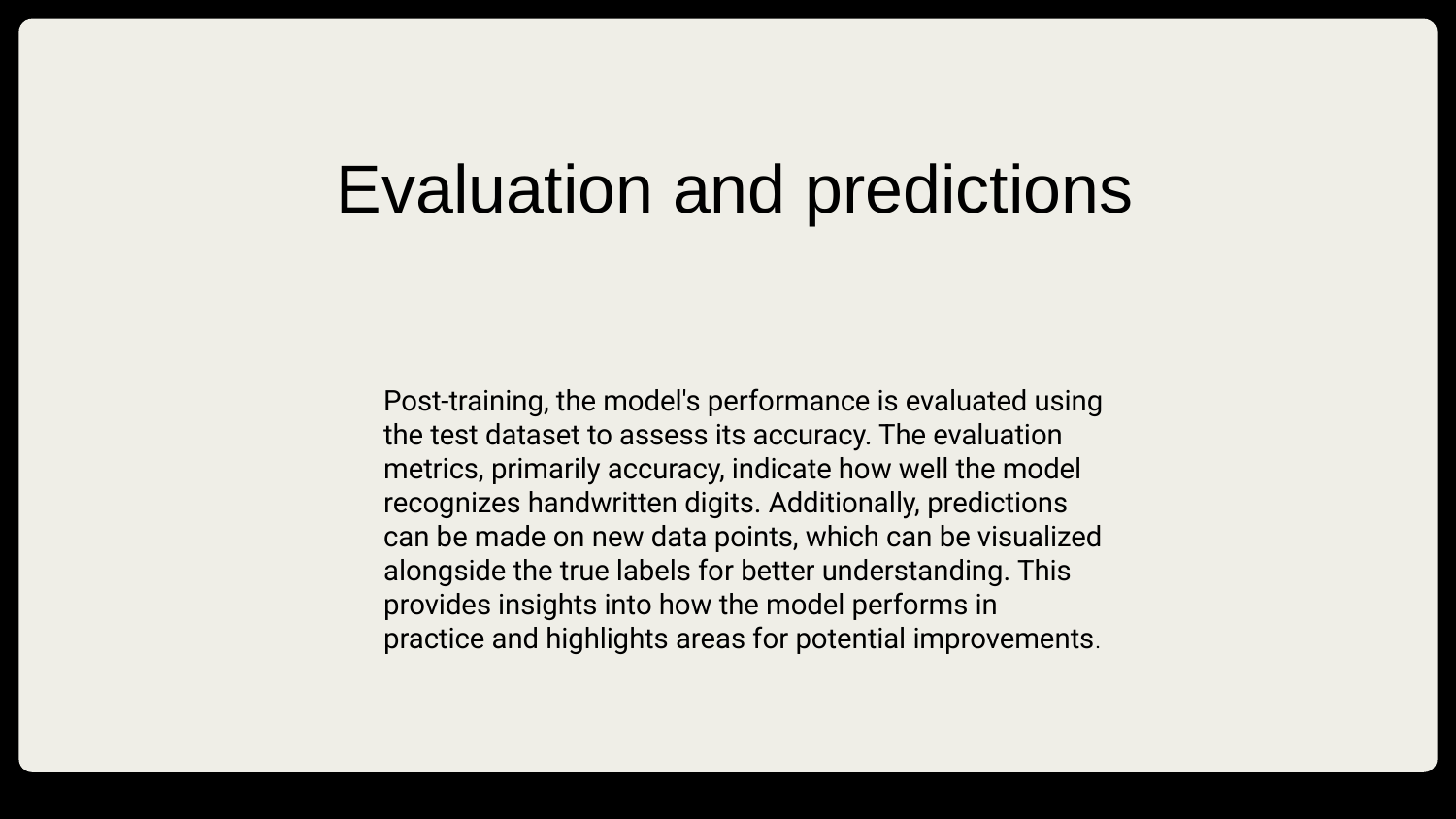

# Evaluation and predictions
Post-training, the model's performance is evaluated using the test dataset to assess its accuracy. The evaluation metrics, primarily accuracy, indicate how well the model recognizes handwritten digits. Additionally, predictions can be made on new data points, which can be visualized alongside the true labels for better understanding. This provides insights into how the model performs in practice and highlights areas for potential improvements.
DD/MM/YYYY
Feature Name/Product
Your Company Name